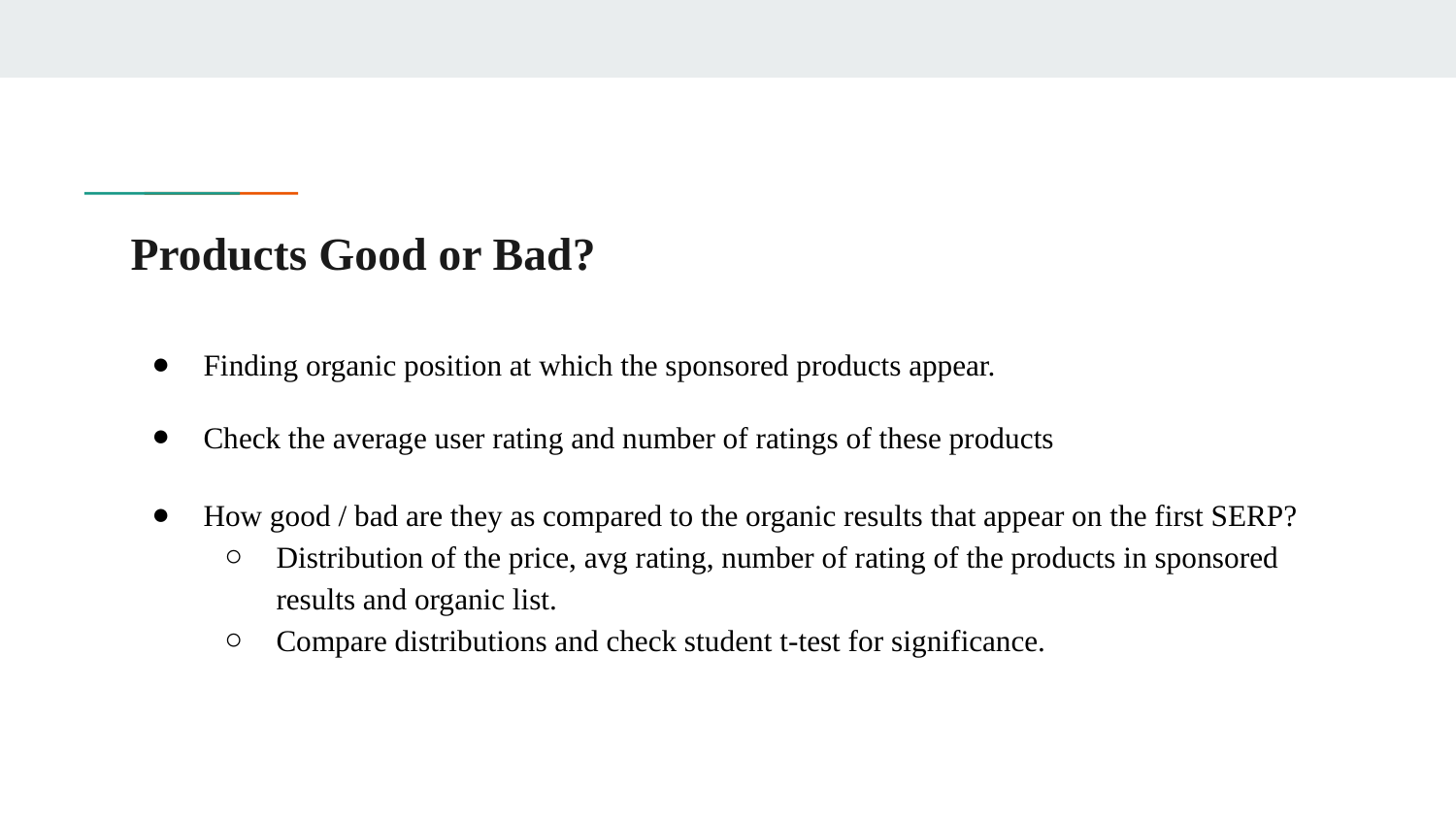

# Products Good or Bad?
Finding organic position at which the sponsored products appear.

Check the average user rating and number of ratings of these products

How good / bad are they as compared to the organic results that appear on the first SERP?
Distribution of the price, avg rating, number of rating of the products in sponsored results and organic list.
Compare distributions and check student t-test for significance.